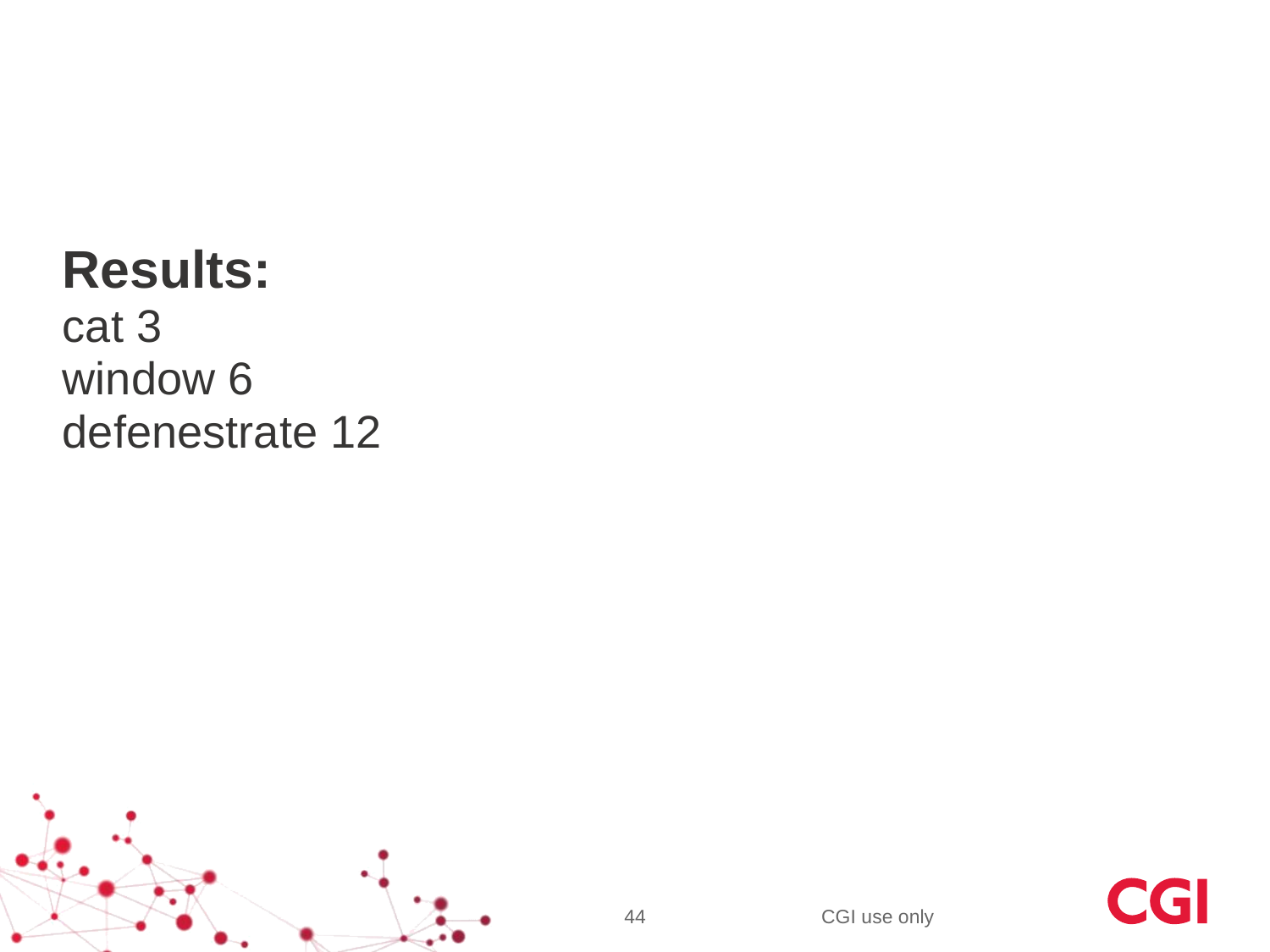

#

Results:
cat 3
window 6
defenestrate 12

44